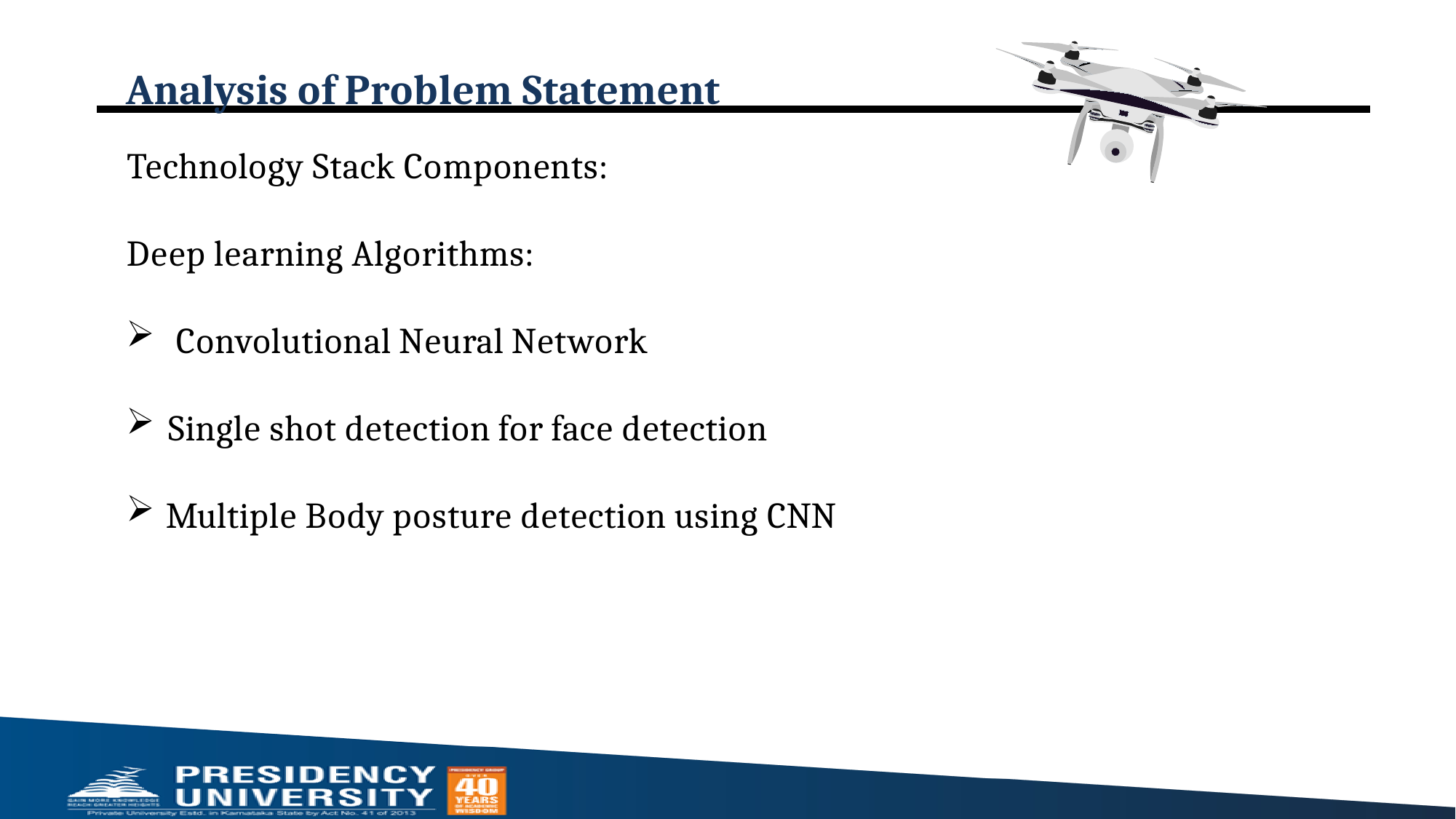

# Analysis of Problem Statement

Technology Stack Components:

Deep learning Algorithms:

 Convolutional Neural Network

Single shot detection for face detection

Multiple Body posture detection using CNN